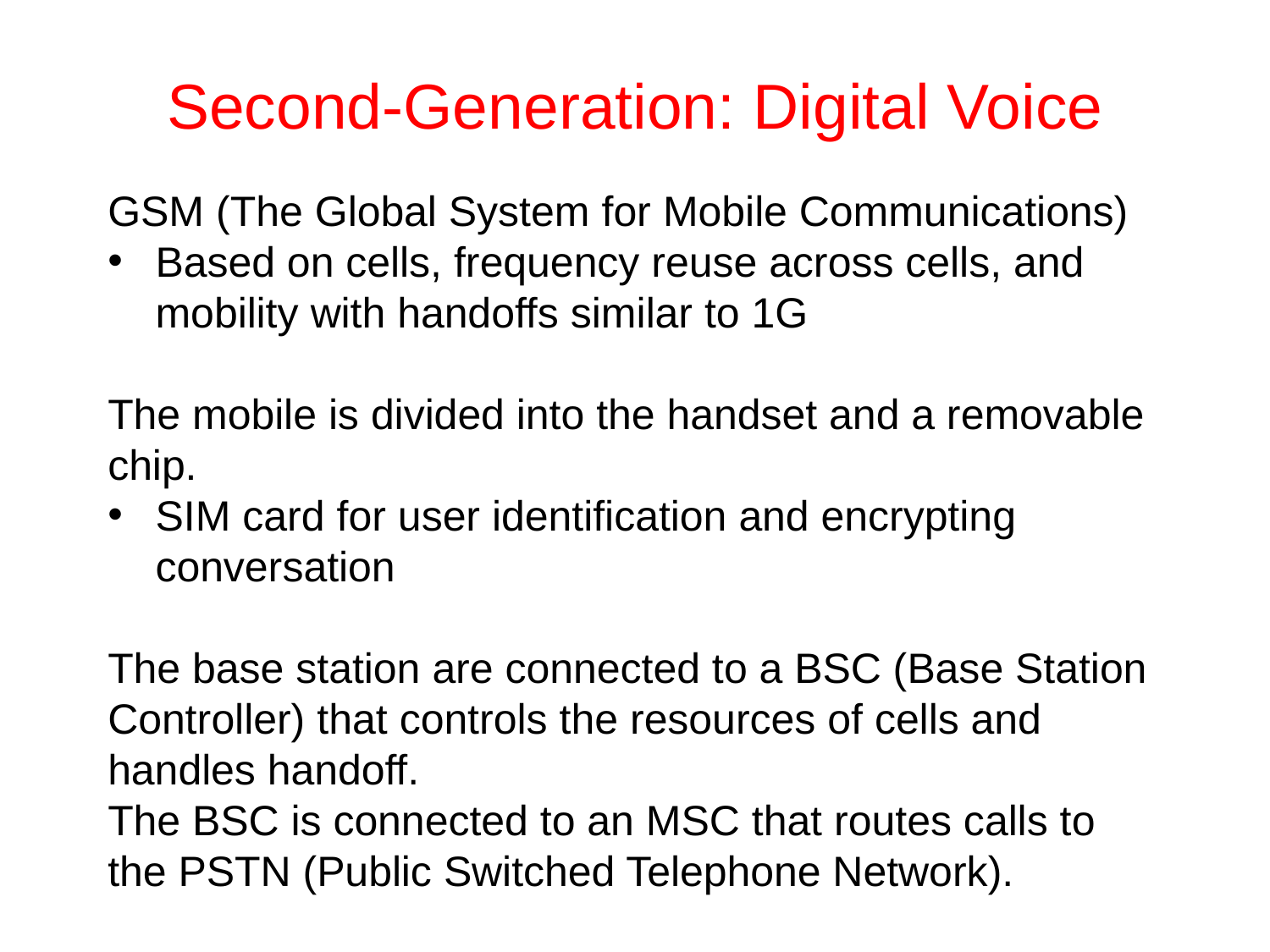

# Second-Generation: Digital Voice
GSM (The Global System for Mobile Communications)
Based on cells, frequency reuse across cells, and mobility with handoffs similar to 1G

The mobile is divided into the handset and a removable chip.
SIM card for user identification and encrypting conversation

The base station are connected to a BSC (Base Station Controller) that controls the resources of cells and handles handoff.
The BSC is connected to an MSC that routes calls to the PSTN (Public Switched Telephone Network).